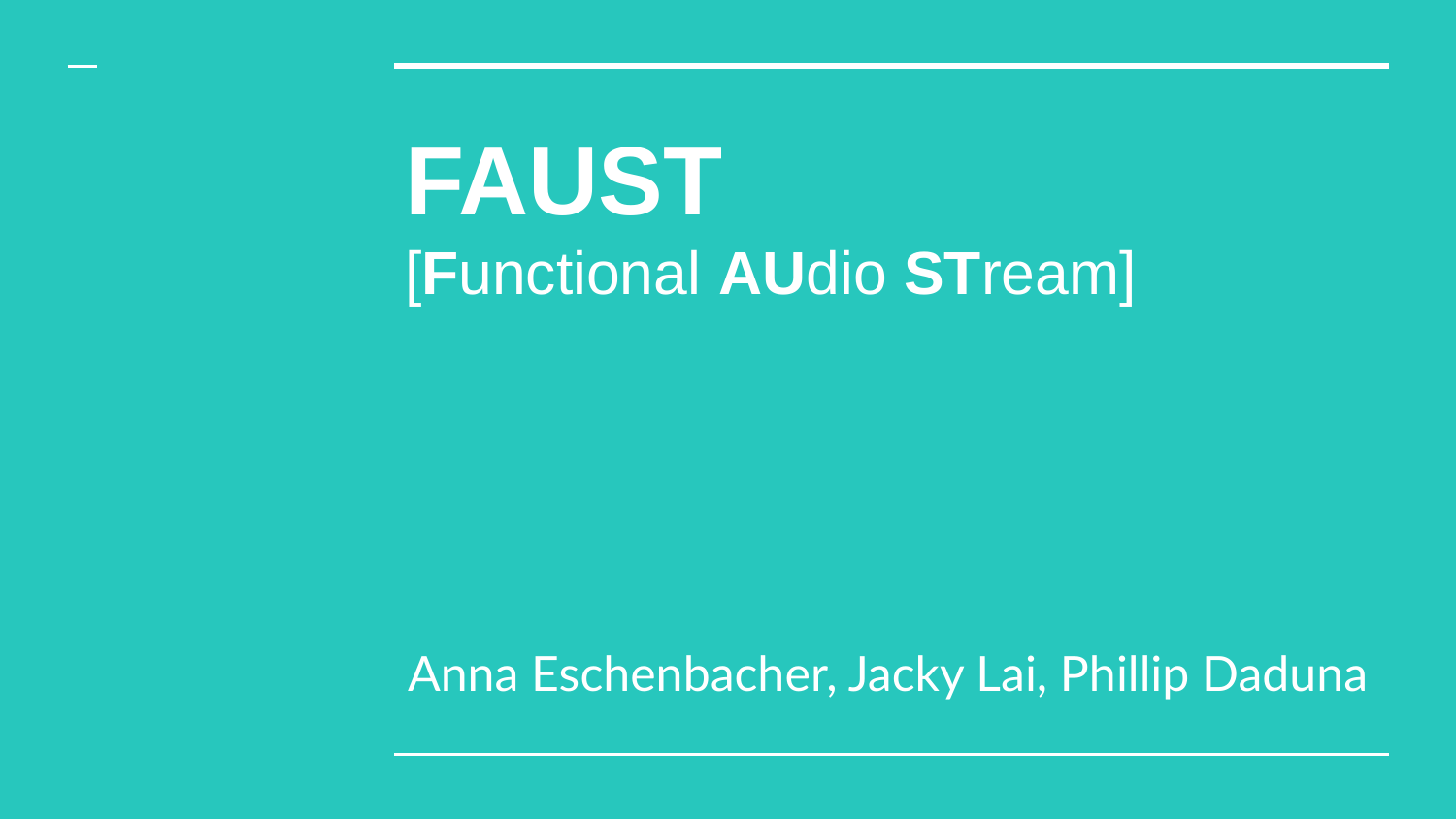

# FAUST
[Functional AUdio STream]
Anna Eschenbacher, Jacky Lai, Phillip Daduna